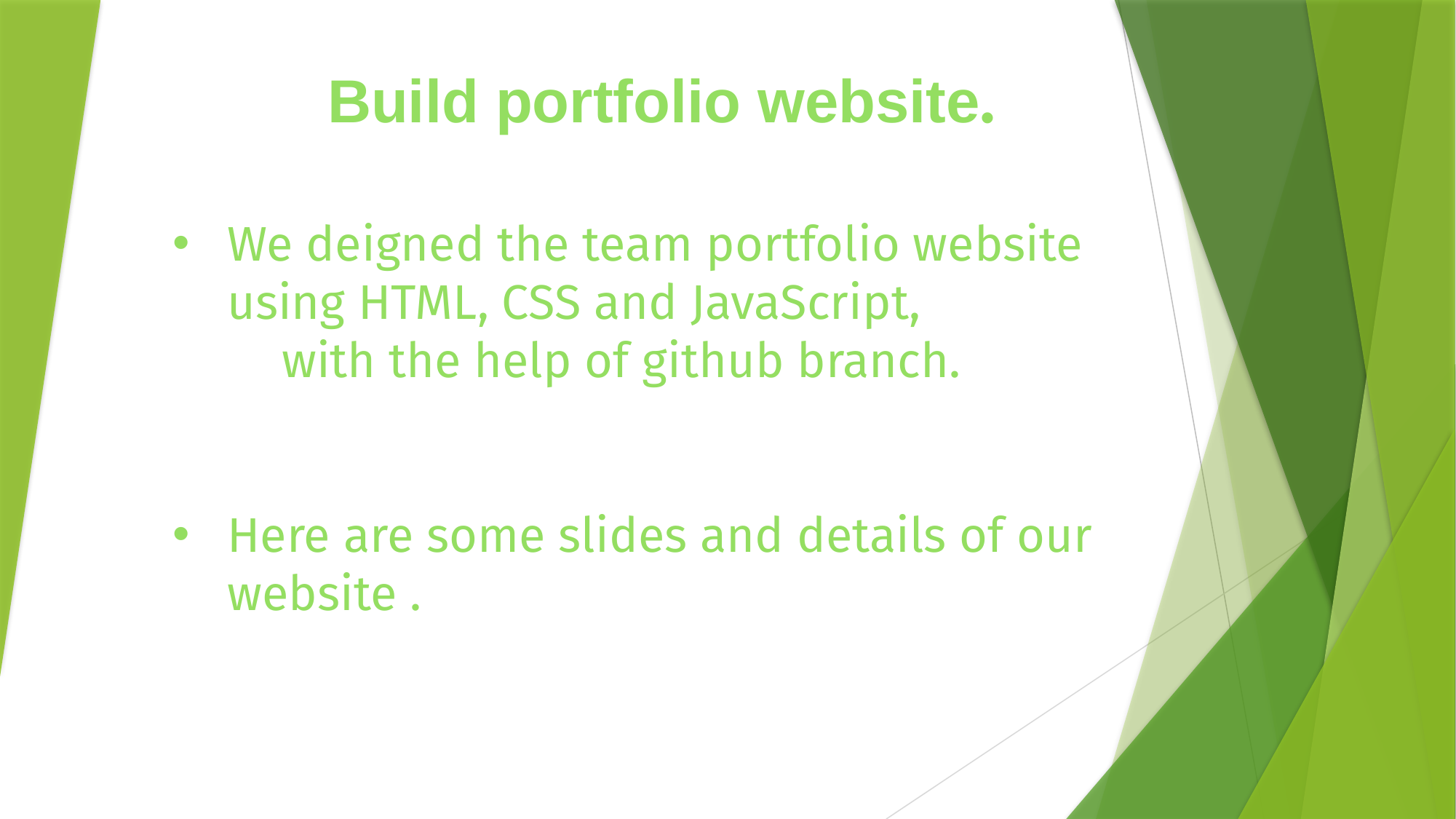

Build portfolio website.
We deigned the team portfolio website using HTML, CSS and JavaScript,
	with the help of github branch.

Here are some slides and details of our website .